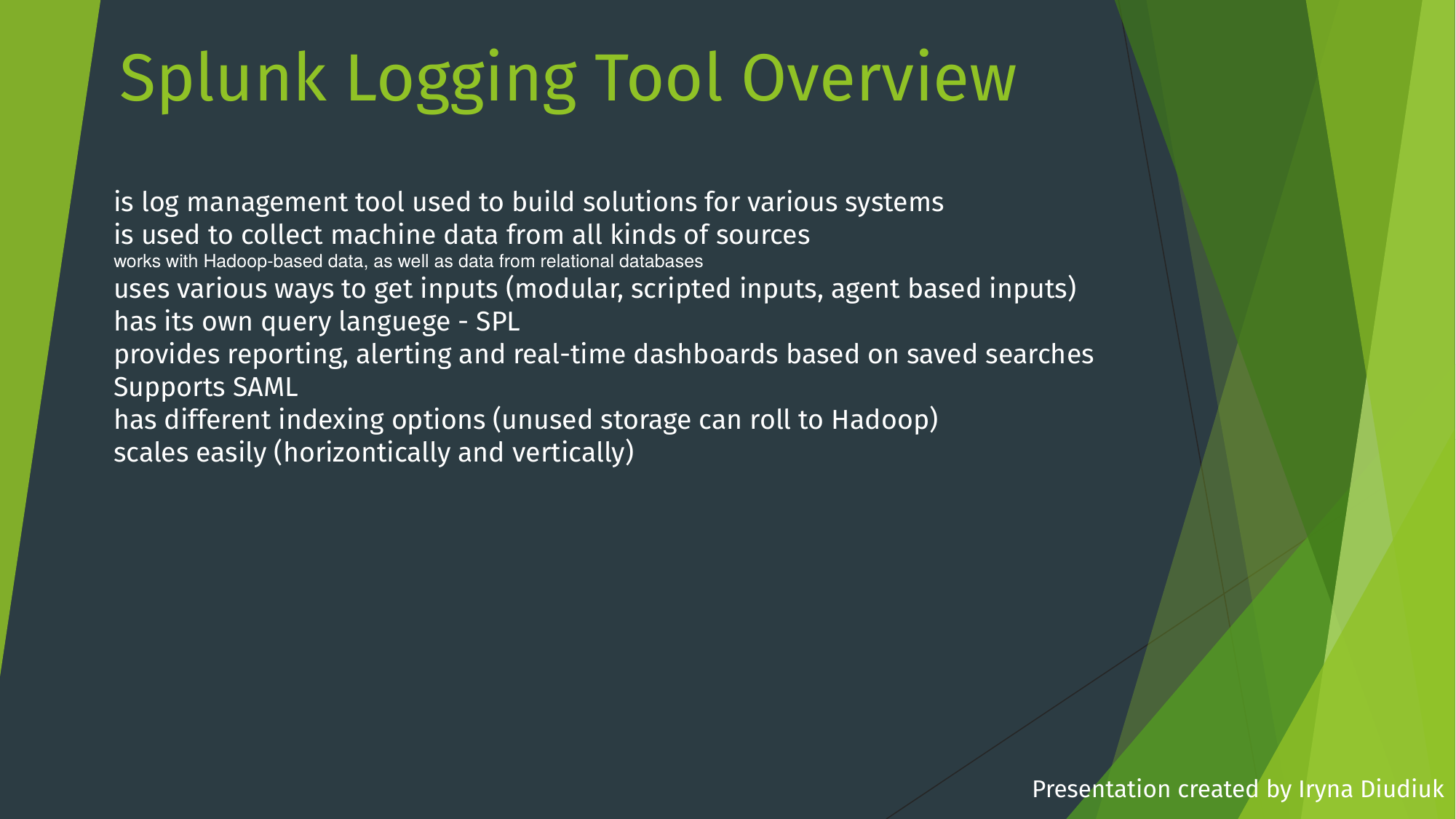

# Splunk Logging Tool Overview

is log management tool used to build solutions for various systems
is used to collect machine data from all kinds of sources
works with Hadoop-based data, as well as data from relational databases
uses various ways to get inputs (modular, scripted inputs, agent based inputs)
has its own query languege - SPL
provides reporting, alerting and real-time dashboards based on saved searches
Supports SAML
has different indexing options (unused storage can roll to Hadoop)
scales easily (horizontically and vertically)
Presentation created by Iryna Diudiuk